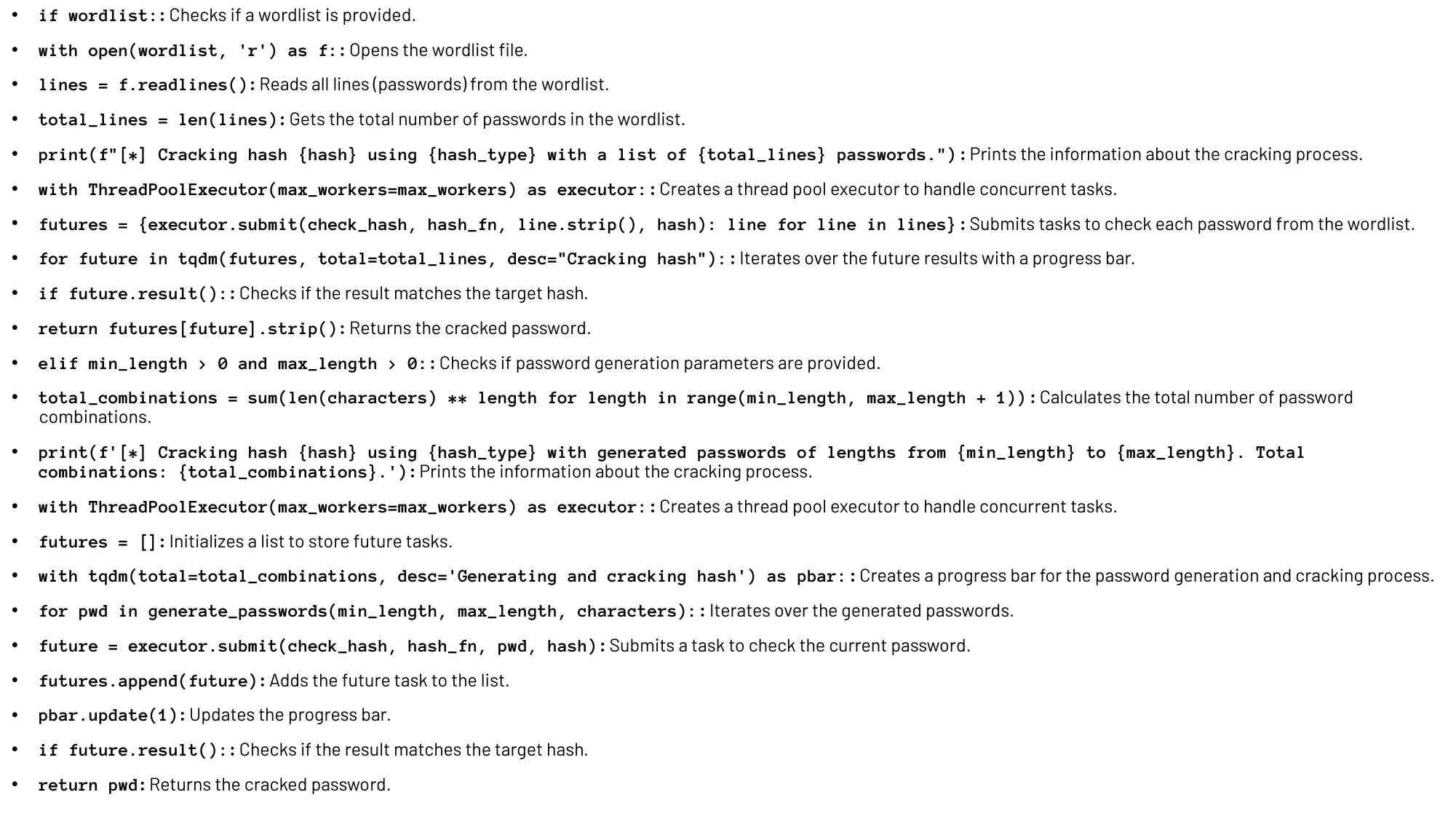

if wordlist:: Checks if a wordlist is provided.
with open(wordlist, 'r') as f:: Opens the wordlist file.
lines = f.readlines(): Reads all lines (passwords) from the wordlist.
total_lines = len(lines): Gets the total number of passwords in the wordlist.
print(f"[*] Cracking hash {hash} using {hash_type} with a list of {total_lines} passwords."): Prints the information about the cracking process.
with ThreadPoolExecutor(max_workers=max_workers) as executor:: Creates a thread pool executor to handle concurrent tasks.
futures = {executor.submit(check_hash, hash_fn, line.strip(), hash): line for line in lines}: Submits tasks to check each password from the wordlist.
for future in tqdm(futures, total=total_lines, desc="Cracking hash"):: Iterates over the future results with a progress bar.
if future.result():: Checks if the result matches the target hash.
return futures[future].strip(): Returns the cracked password.
elif min_length > 0 and max_length > 0:: Checks if password generation parameters are provided.
total_combinations = sum(len(characters) ** length for length in range(min_length, max_length + 1)): Calculates the total number of password combinations.
print(f'[*] Cracking hash {hash} using {hash_type} with generated passwords of lengths from {min_length} to {max_length}. Total combinations: {total_combinations}.'): Prints the information about the cracking process.
with ThreadPoolExecutor(max_workers=max_workers) as executor:: Creates a thread pool executor to handle concurrent tasks.
futures = []: Initializes a list to store future tasks.
with tqdm(total=total_combinations, desc='Generating and cracking hash') as pbar:: Creates a progress bar for the password generation and cracking process.
for pwd in generate_passwords(min_length, max_length, characters):: Iterates over the generated passwords.
future = executor.submit(check_hash, hash_fn, pwd, hash): Submits a task to check the current password.
futures.append(future): Adds the future task to the list.
pbar.update(1): Updates the progress bar.
if future.result():: Checks if the result matches the target hash.
return pwd: Returns the cracked password.